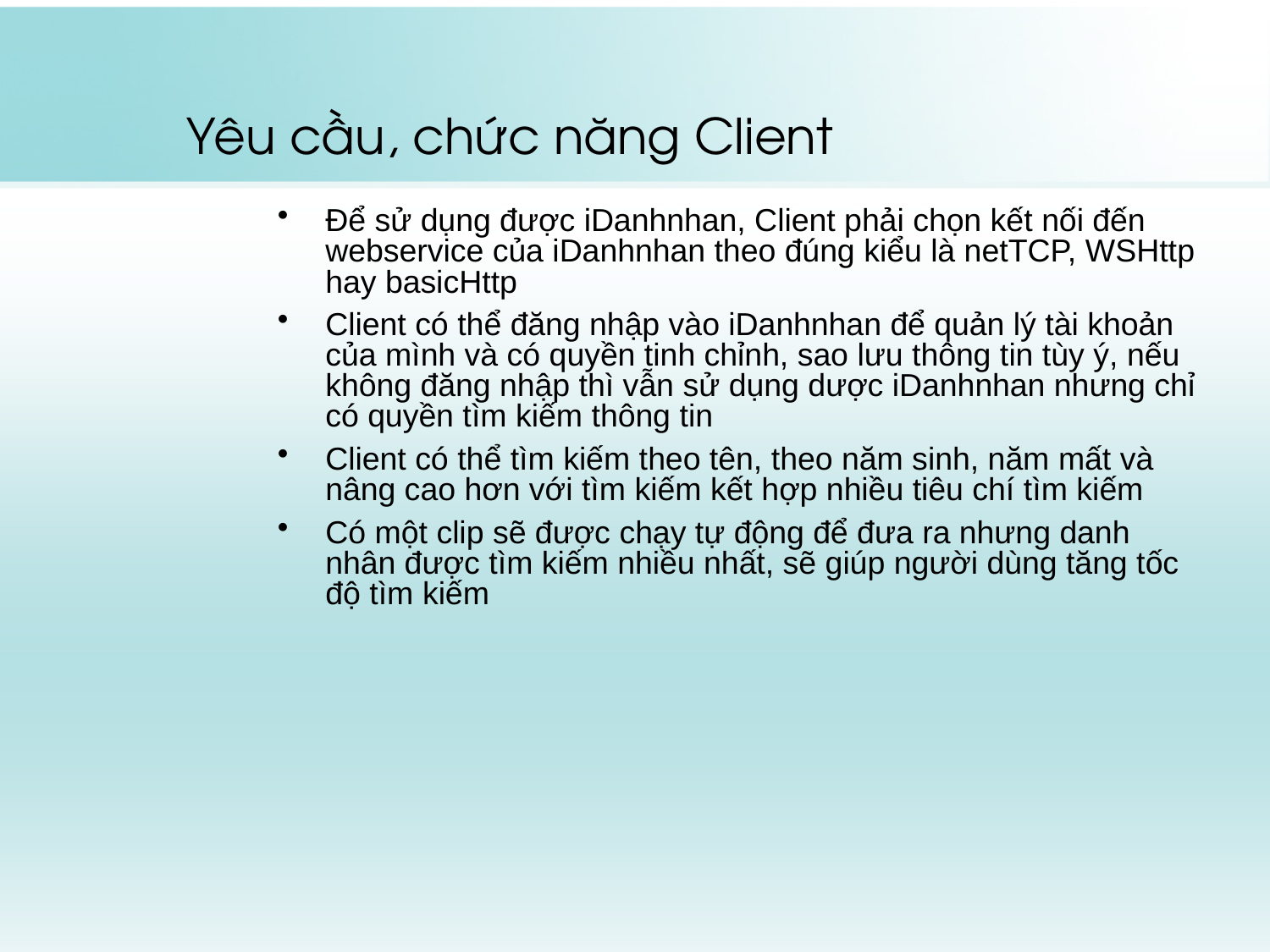

# Yêu cầu, chức năng Client
Để sử dụng được iDanhnhan, Client phải chọn kết nối đến webservice của iDanhnhan theo đúng kiểu là netTCP, WSHttp hay basicHttp
Client có thể đăng nhập vào iDanhnhan để quản lý tài khoản của mình và có quyền tinh chỉnh, sao lưu thông tin tùy ý, nếu không đăng nhập thì vẫn sử dụng dược iDanhnhan nhưng chỉ có quyền tìm kiếm thông tin
Client có thể tìm kiếm theo tên, theo năm sinh, năm mất và nâng cao hơn với tìm kiếm kết hợp nhiều tiêu chí tìm kiếm
Có một clip sẽ được chạy tự động để đưa ra nhưng danh nhân được tìm kiếm nhiều nhất, sẽ giúp người dùng tăng tốc độ tìm kiếm